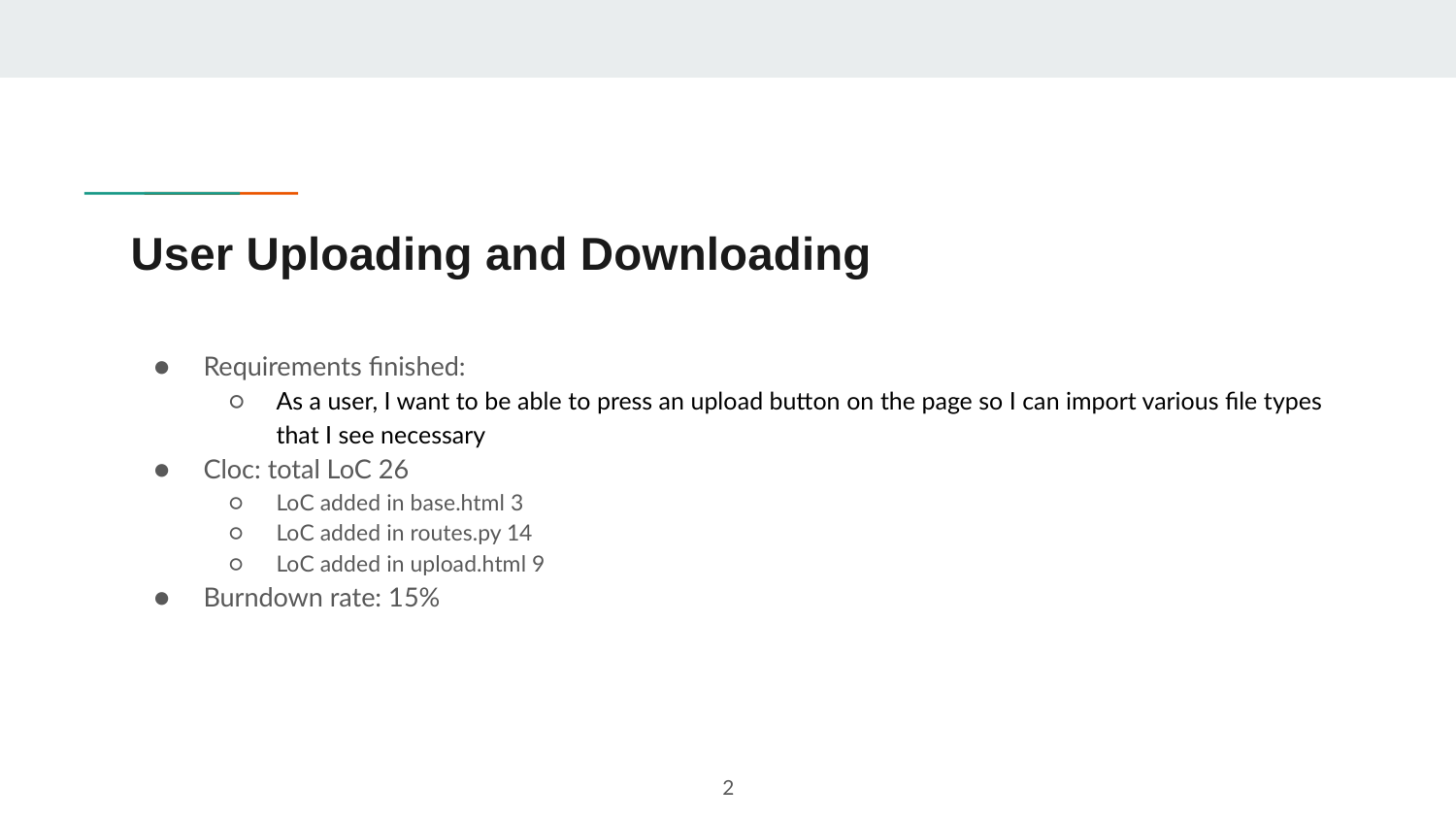

# User Uploading and Downloading

Requirements finished:
As a user, I want to be able to press an upload button on the page so I can import various file types that I see necessary
Cloc: total LoC 26
LoC added in base.html 3
LoC added in routes.py 14
LoC added in upload.html 9
Burndown rate: 15%
2